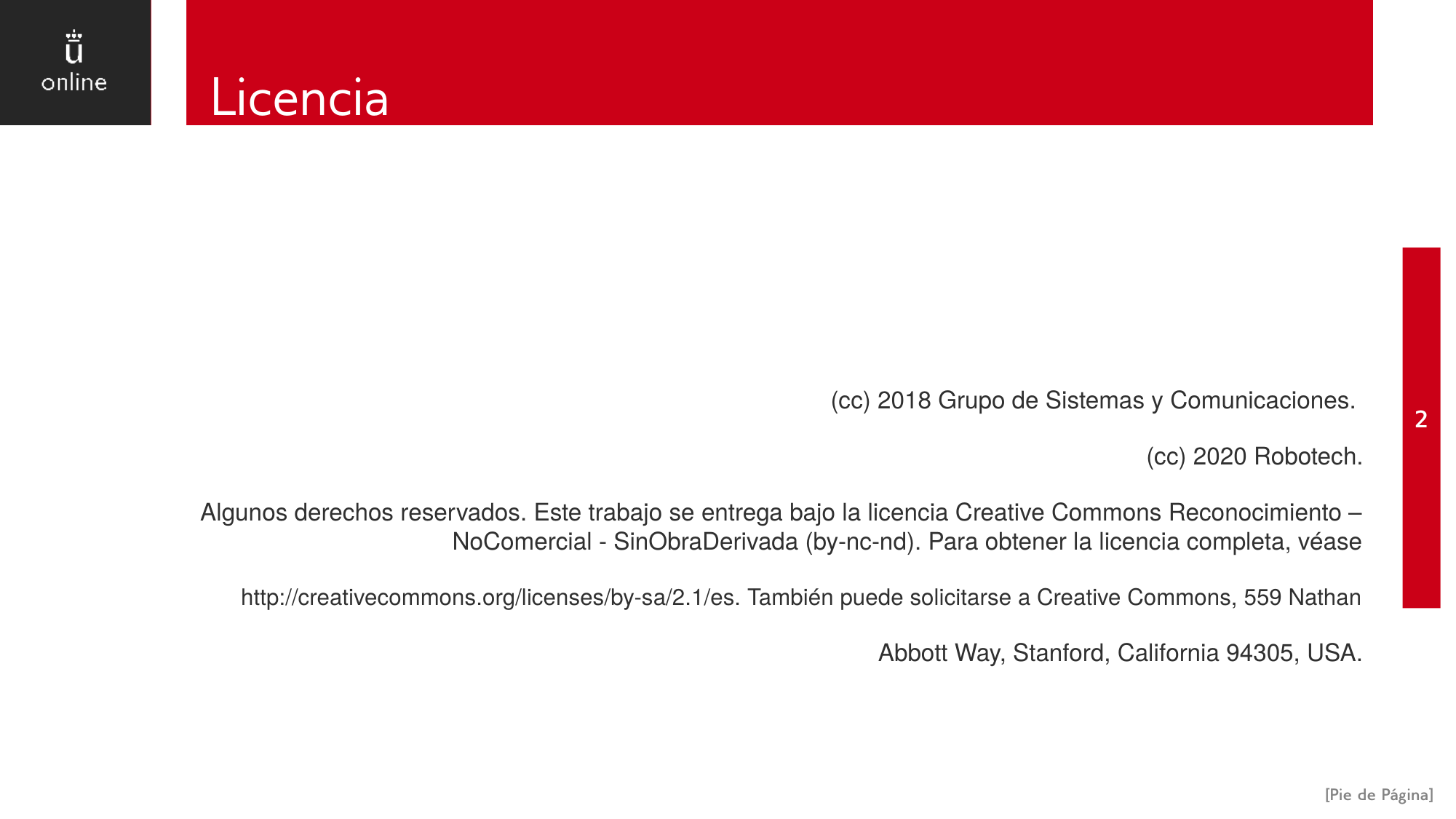

# Licencia

(cc) 2018 Grupo de Sistemas y Comunicaciones.
(cc) 2020 Robotech.
Algunos derechos reservados. Este trabajo se entrega bajo la licencia Creative Commons Reconocimiento –NoComercial - SinObraDerivada (by-nc-nd). Para obtener la licencia completa, véase
http://creativecommons.org/licenses/by-sa/2.1/es. También puede solicitarse a Creative Commons, 559 Nathan
Abbott Way, Stanford, California 94305, USA.

2
[Pie de Página]